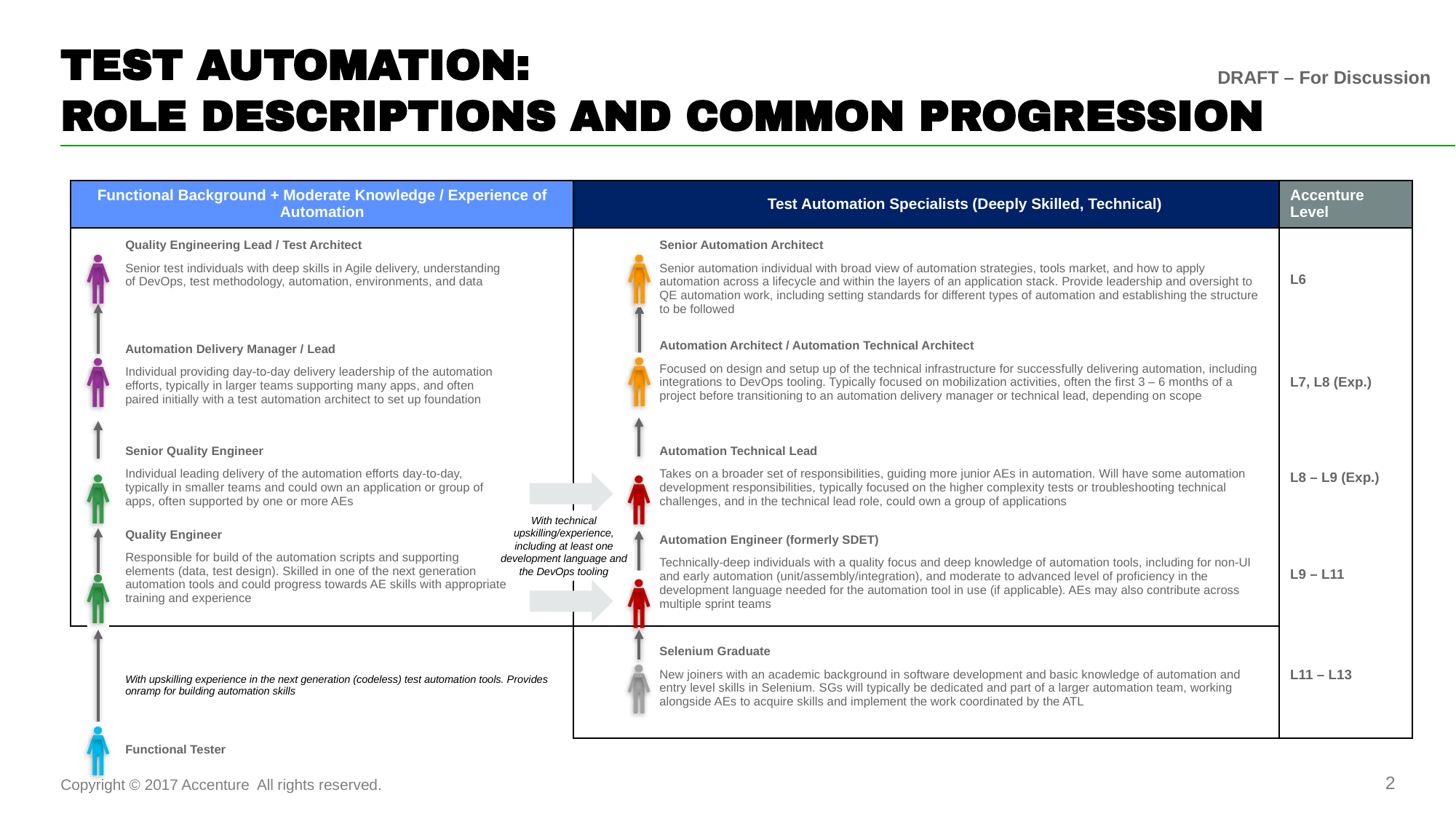

# TEST AUTOMATION: ROLE DESCRIPTIONS AND COMMON PROGRESSION
| Functional Background + Moderate Knowledge / Experience of Automation | Test Automation Specialists (Deeply Skilled, Technical) | Accenture Level |
| --- | --- | --- |
| Quality Engineering Lead / Test Architect Senior test individuals with deep skills in Agile delivery, understanding of DevOps, test methodology, automation, environments, and data | Senior Automation Architect Senior automation individual with broad view of automation strategies, tools market, and how to apply automation across a lifecycle and within the layers of an application stack. Provide leadership and oversight to QE automation work, including setting standards for different types of automation and establishing the structure to be followed | L6 |
| Automation Delivery Manager / Lead Individual providing day-to-day delivery leadership of the automation efforts, typically in larger teams supporting many apps, and often paired initially with a test automation architect to set up foundation | Automation Architect / Automation Technical Architect Focused on design and setup up of the technical infrastructure for successfully delivering automation, including integrations to DevOps tooling. Typically focused on mobilization activities, often the first 3 – 6 months of a project before transitioning to an automation delivery manager or technical lead, depending on scope | L7, L8 (Exp.) |
| Senior Quality Engineer Individual leading delivery of the automation efforts day-to-day, typically in smaller teams and could own an application or group of apps, often supported by one or more AEs | Automation Technical Lead Takes on a broader set of responsibilities, guiding more junior AEs in automation. Will have some automation development responsibilities, typically focused on the higher complexity tests or troubleshooting technical challenges, and in the technical lead role, could own a group of applications | L8 – L9 (Exp.) |
| Quality Engineer Responsible for build of the automation scripts and supporting elements (data, test design). Skilled in one of the next generation automation tools and could progress towards AE skills with appropriate training and experience | Automation Engineer (formerly SDET) Technically-deep individuals with a quality focus and deep knowledge of automation tools, including for non-UI and early automation (unit/assembly/integration), and moderate to advanced level of proficiency in the development language needed for the automation tool in use (if applicable). AEs may also contribute across multiple sprint teams | L9 – L11 |
| With upskilling experience in the next generation (codeless) test automation tools. Provides onramp for building automation skills | Selenium Graduate New joiners with an academic background in software development and basic knowledge of automation and entry level skills in Selenium. SGs will typically be dedicated and part of a larger automation team, working alongside AEs to acquire skills and implement the work coordinated by the ATL | L11 – L13 |
| Functional Tester |  |  |

With technical upskilling/experience, including at least one development language and the DevOps tooling